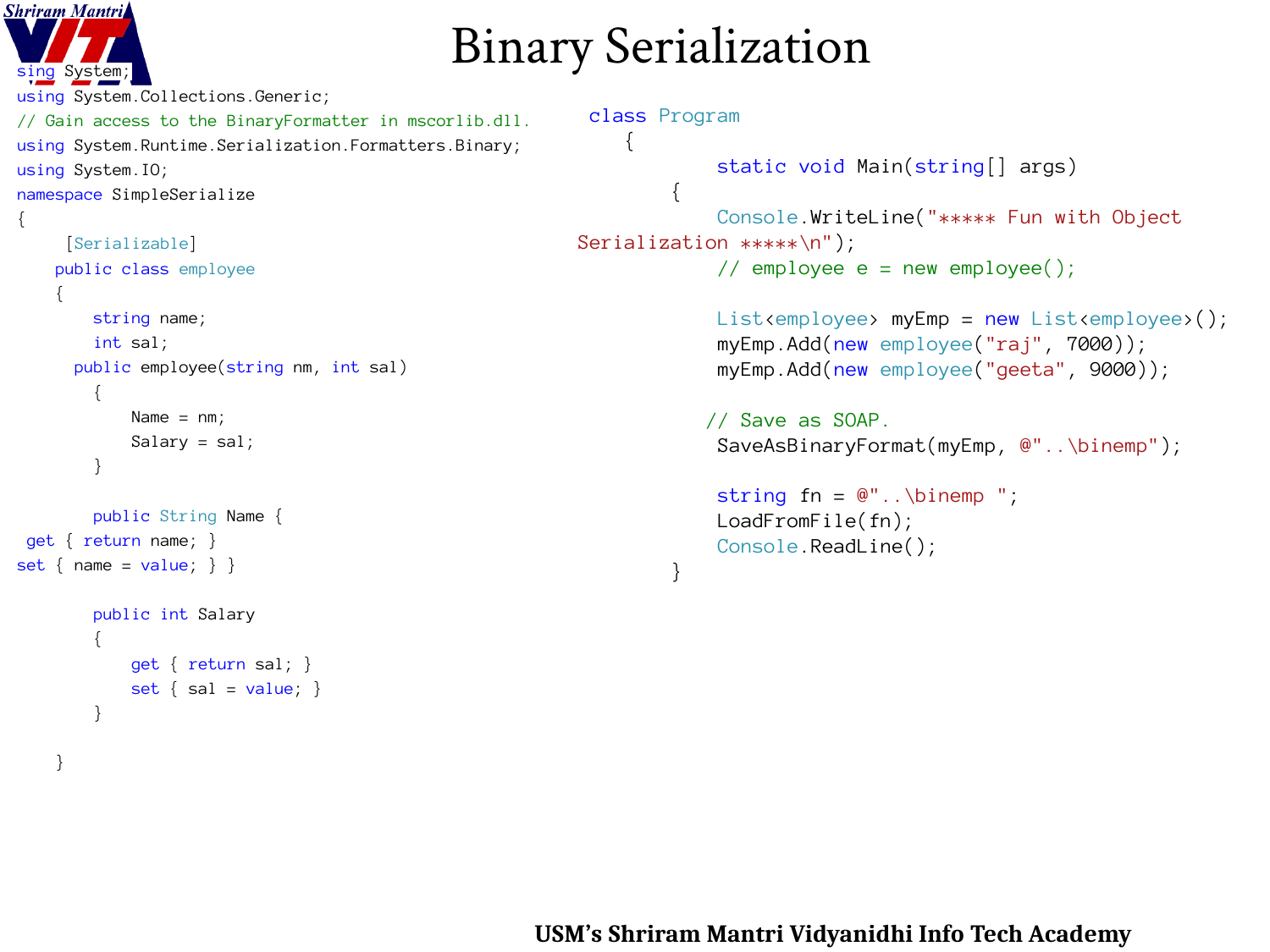

# Binary Serialization
sing System;
using System.Collections.Generic;
// Gain access to the BinaryFormatter in mscorlib.dll.
using System.Runtime.Serialization.Formatters.Binary;
using System.IO;
namespace SimpleSerialize
{
     [Serializable]
    public class employee
    {
        string name;
        int sal;
      public employee(string nm, int sal)
        {
            Name = nm;
            Salary = sal;
        }

        public String Name {
 get { return name; }
set { name = value; } }

        public int Salary
        {
            get { return sal; }
            set { sal = value; }
        }

    }

 class Program
    {
            static void Main(string[] args)
        {
            Console.WriteLine("***** Fun with Object Serialization *****\n");
            // employee e = new employee();

            List<employee> myEmp = new List<employee>();
            myEmp.Add(new employee("raj", 7000));
            myEmp.Add(new employee("geeta", 9000));

           // Save as SOAP.
            SaveAsBinaryFormat(myEmp, @"..\binemp");

            string fn = @"..\binemp ";
            LoadFromFile(fn);
            Console.ReadLine();
        }